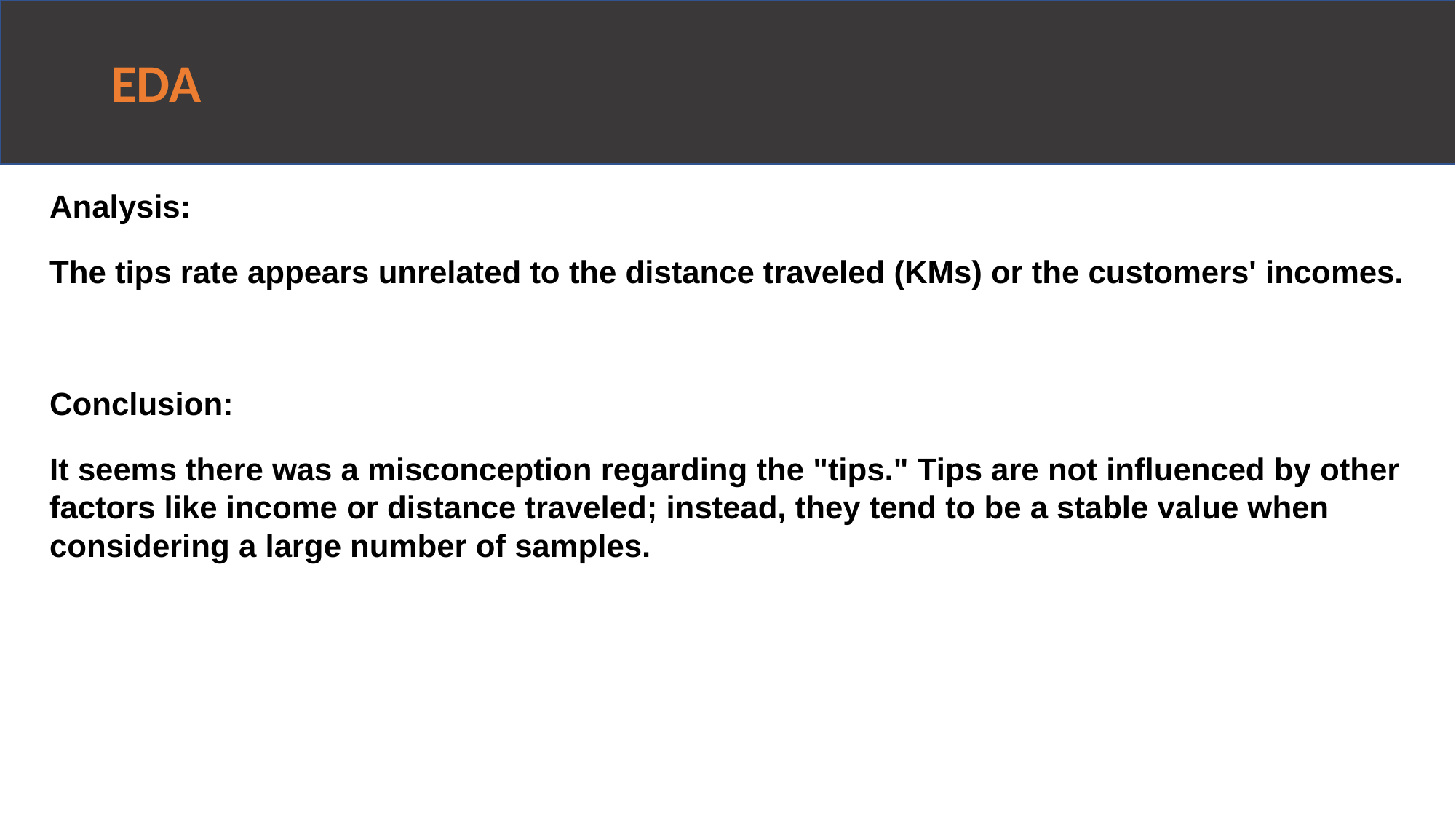

# EDA
Analysis:
The tips rate appears unrelated to the distance traveled (KMs) or the customers' incomes.

Conclusion:
It seems there was a misconception regarding the "tips." Tips are not influenced by other factors like income or distance traveled; instead, they tend to be a stable value when considering a large number of samples.